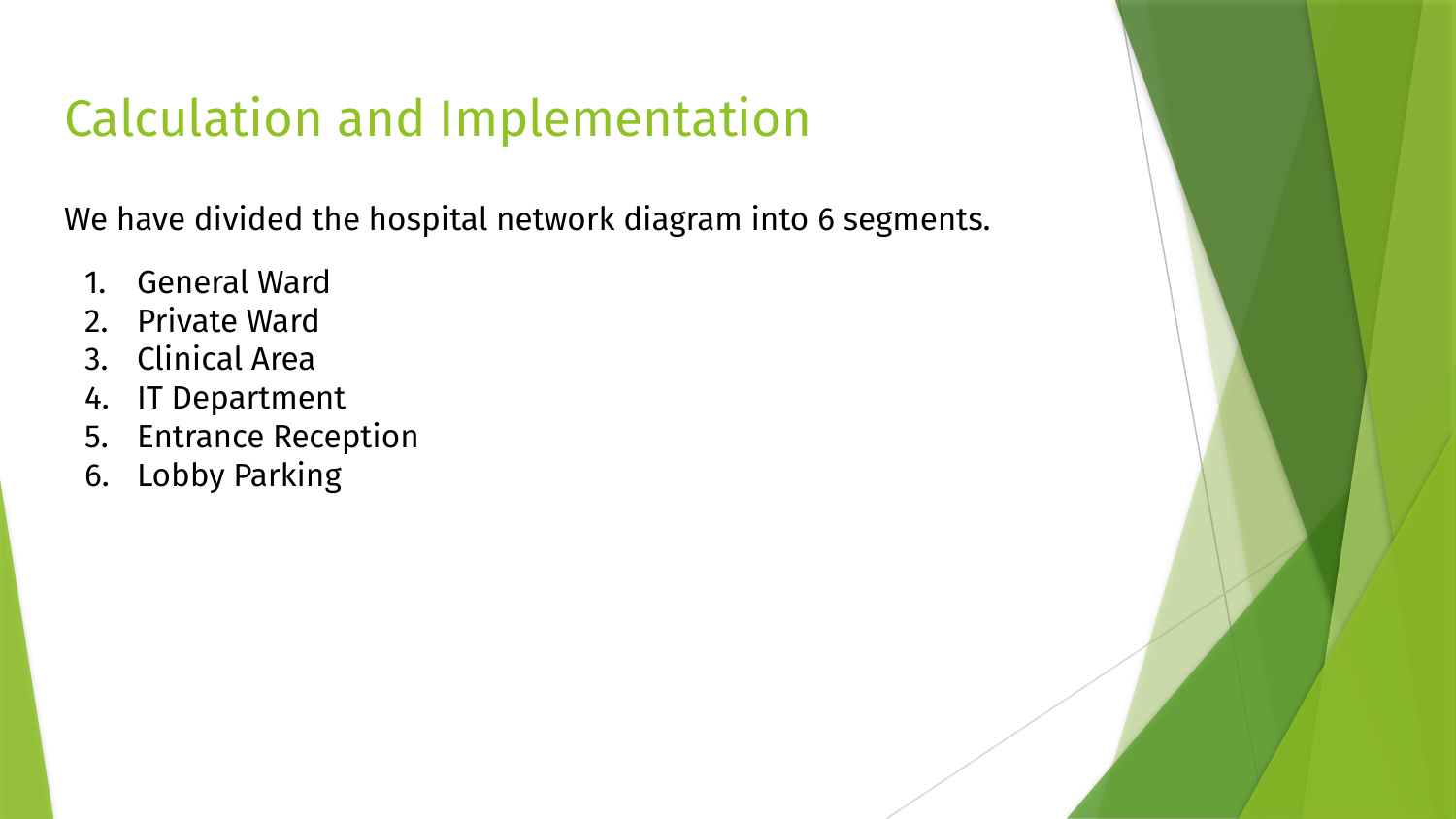

# Calculation and Implementation
We have divided the hospital network diagram into 6 segments.
General Ward
Private Ward
Clinical Area
IT Department
Entrance Reception
Lobby Parking